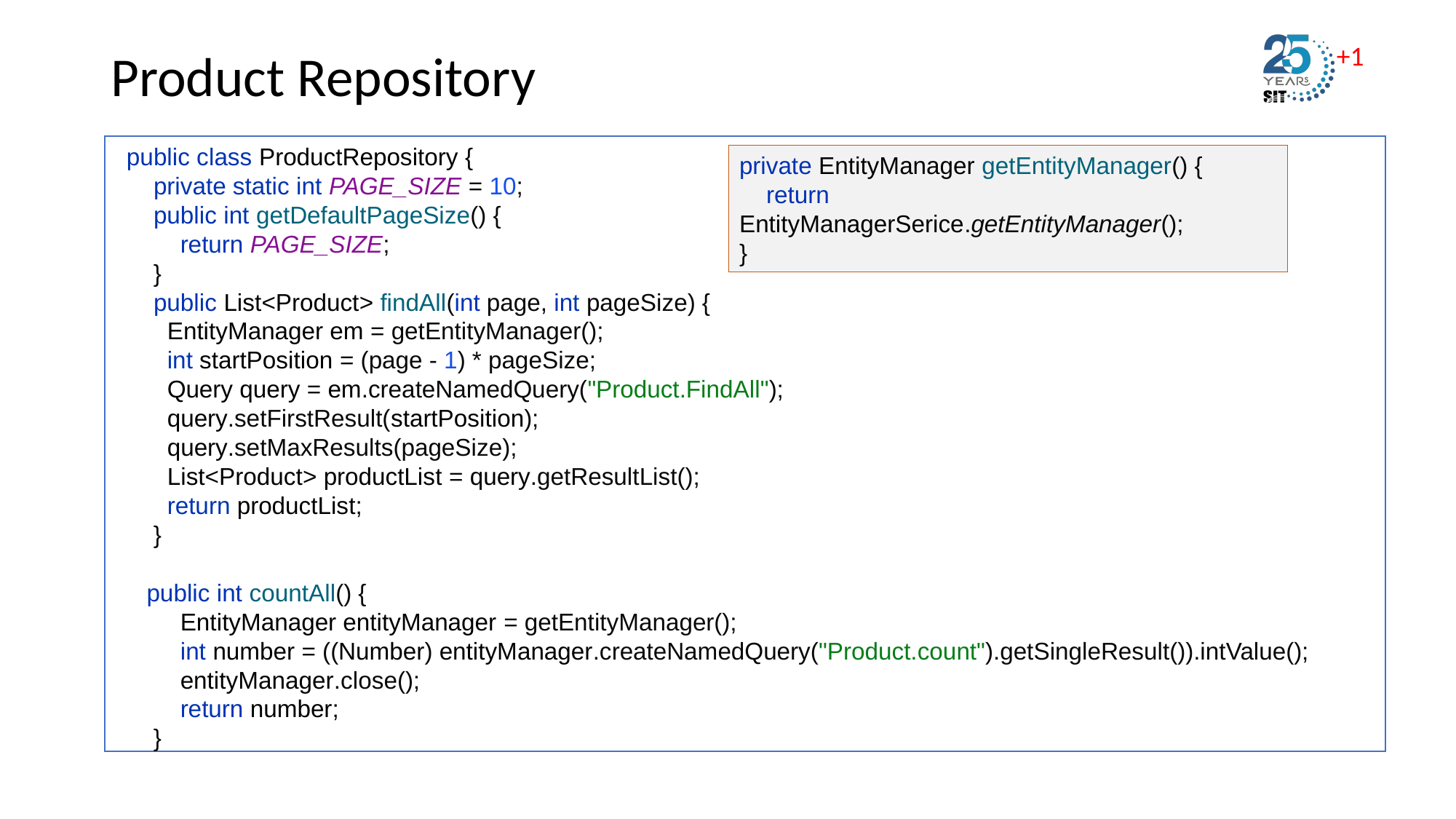

# Product Repository
public class ProductRepository {
    private static int PAGE_SIZE = 10;
    public int getDefaultPageSize() {
        return PAGE_SIZE;
    }
    public List<Product> findAll(int page, int pageSize) {
	EntityManager em = getEntityManager();
	int startPosition = (page - 1) * pageSize;
	Query query = em.createNamedQuery("Product.FindAll");
	query.setFirstResult(startPosition);
	query.setMaxResults(pageSize);
	List<Product> productList = query.getResultList();
	return productList;
    }
   public int countAll() {
        EntityManager entityManager = getEntityManager();
        int number = ((Number) entityManager.createNamedQuery("Product.count").getSingleResult()).intValue();
        entityManager.close();
        return number;
    }
private EntityManager getEntityManager() {
    return EntityManagerSerice.getEntityManager();
}